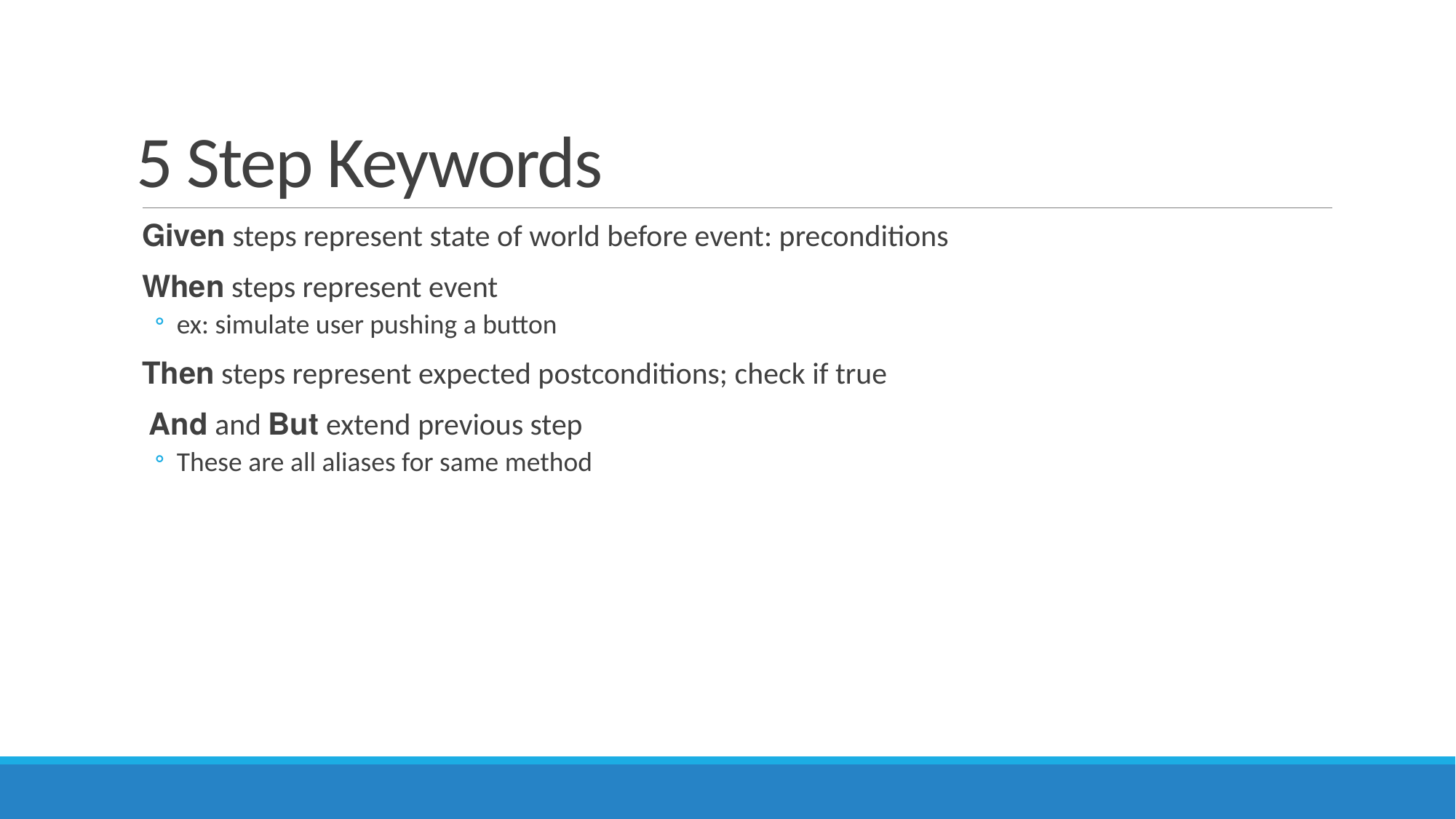

# 5 Step Keywords
Given steps represent state of world before event: preconditions
When steps represent event
ex: simulate user pushing a button
Then steps represent expected postconditions; check if true
 And and But extend previous step
These are all aliases for same method